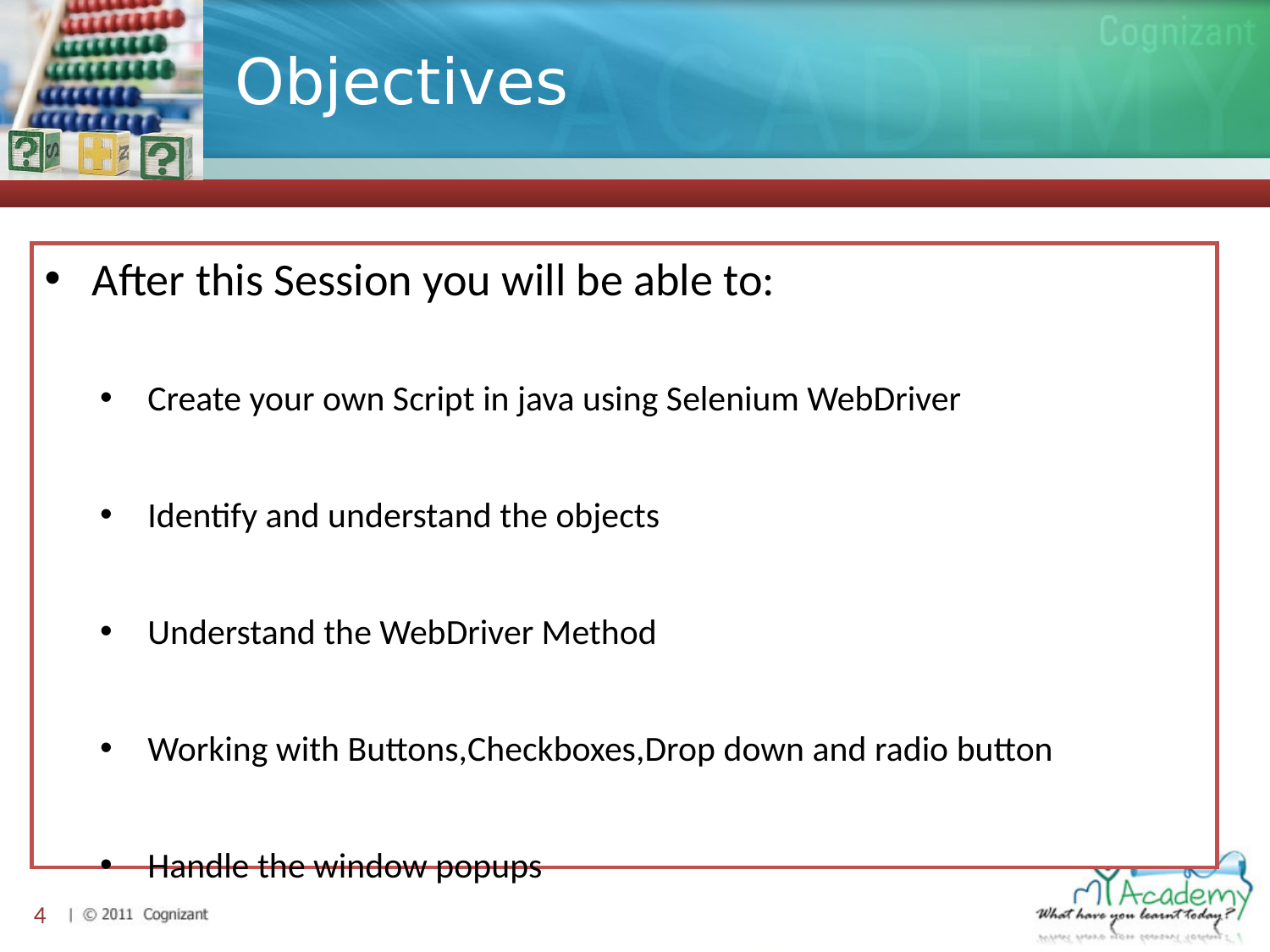

# Objectives
After this Session you will be able to:

Create your own Script in java using Selenium WebDriver

Identify and understand the objects

Understand the WebDriver Method

Working with Buttons,Checkboxes,Drop down and radio button

Handle the window popups

4